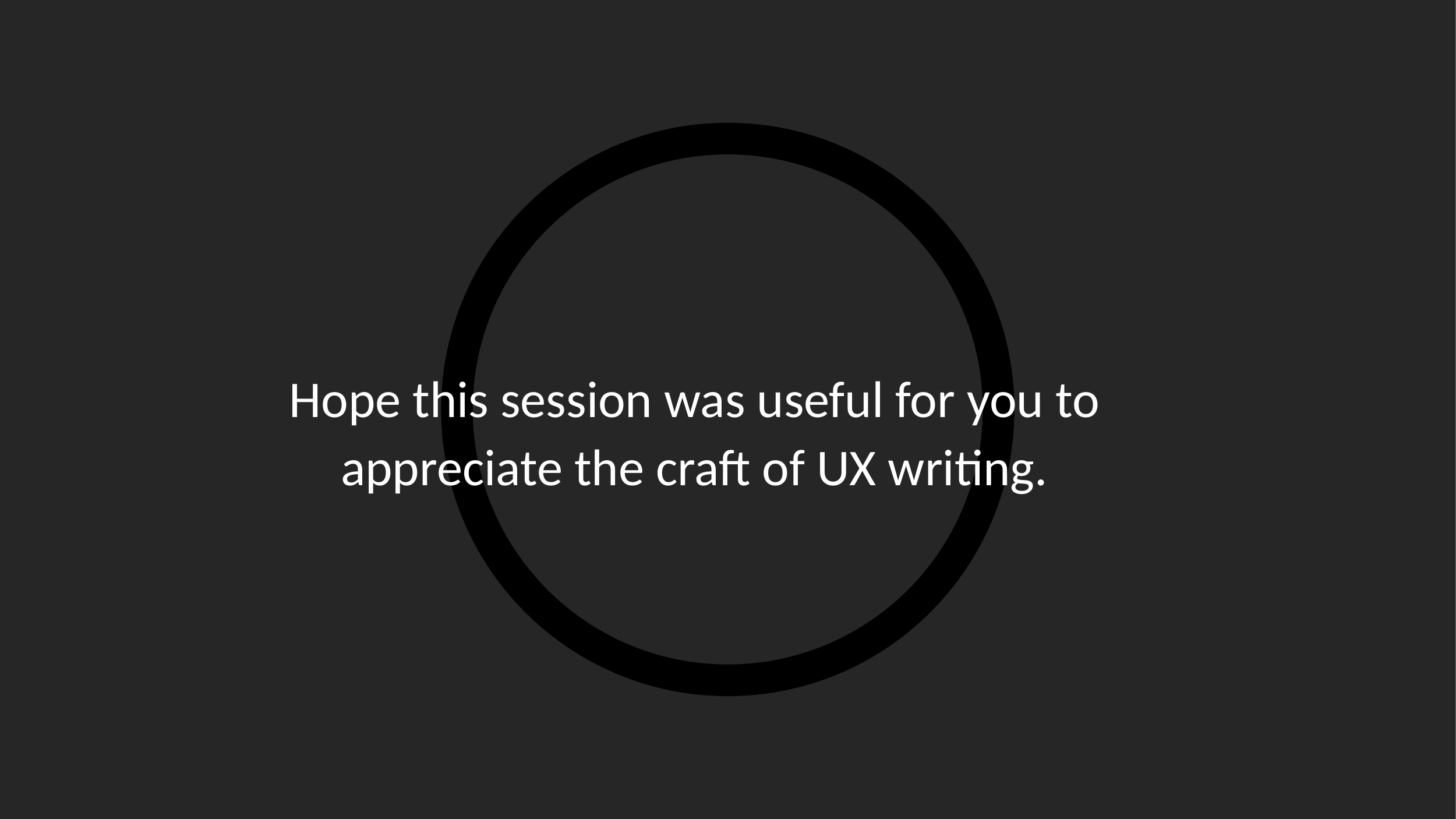

# Hope this session was useful for you to appreciate the craft of UX writing.